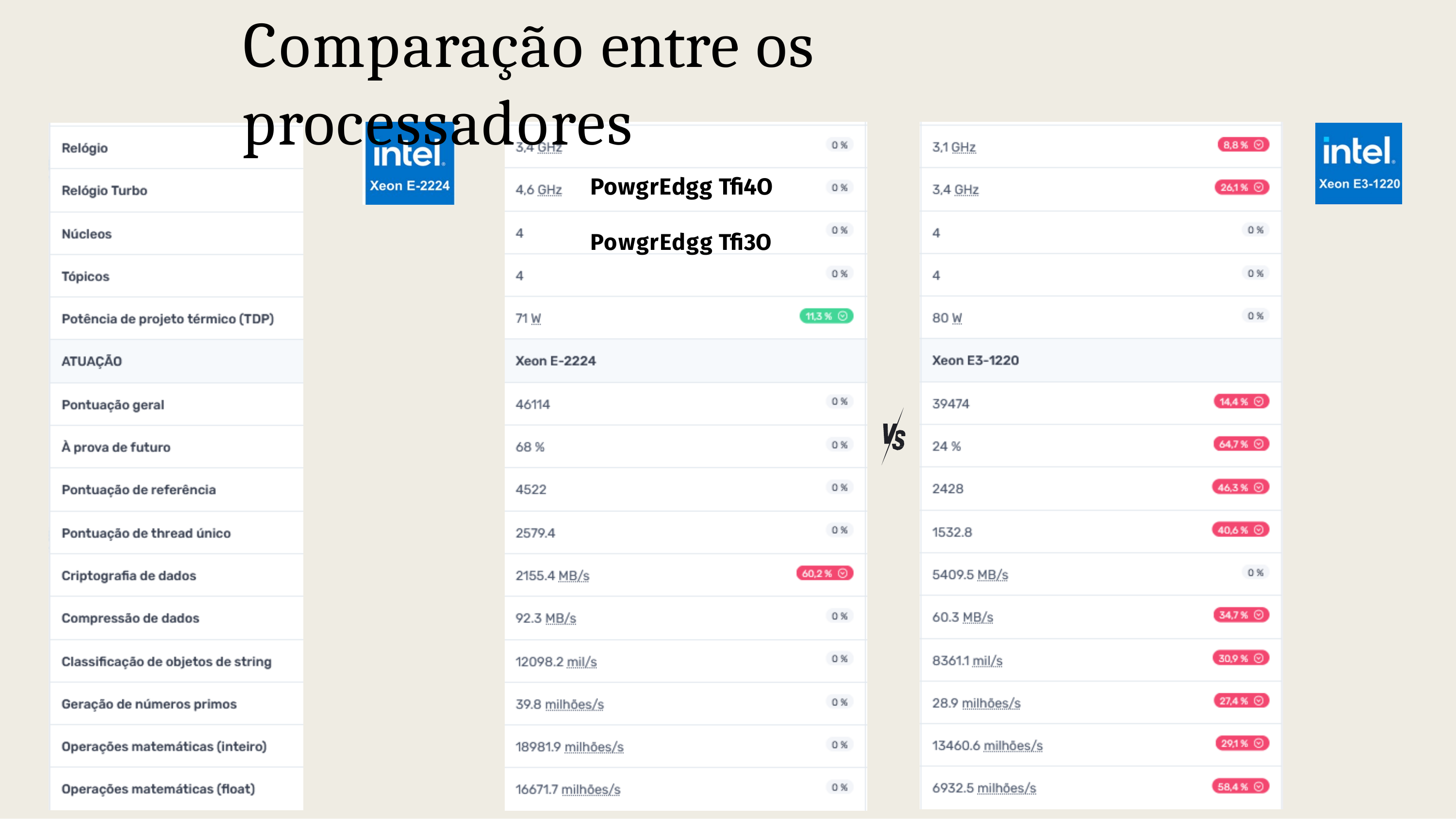

# Comparação entre os processadores
PowgrEdgg Tfi4O	PowgrEdgg Tfi3O